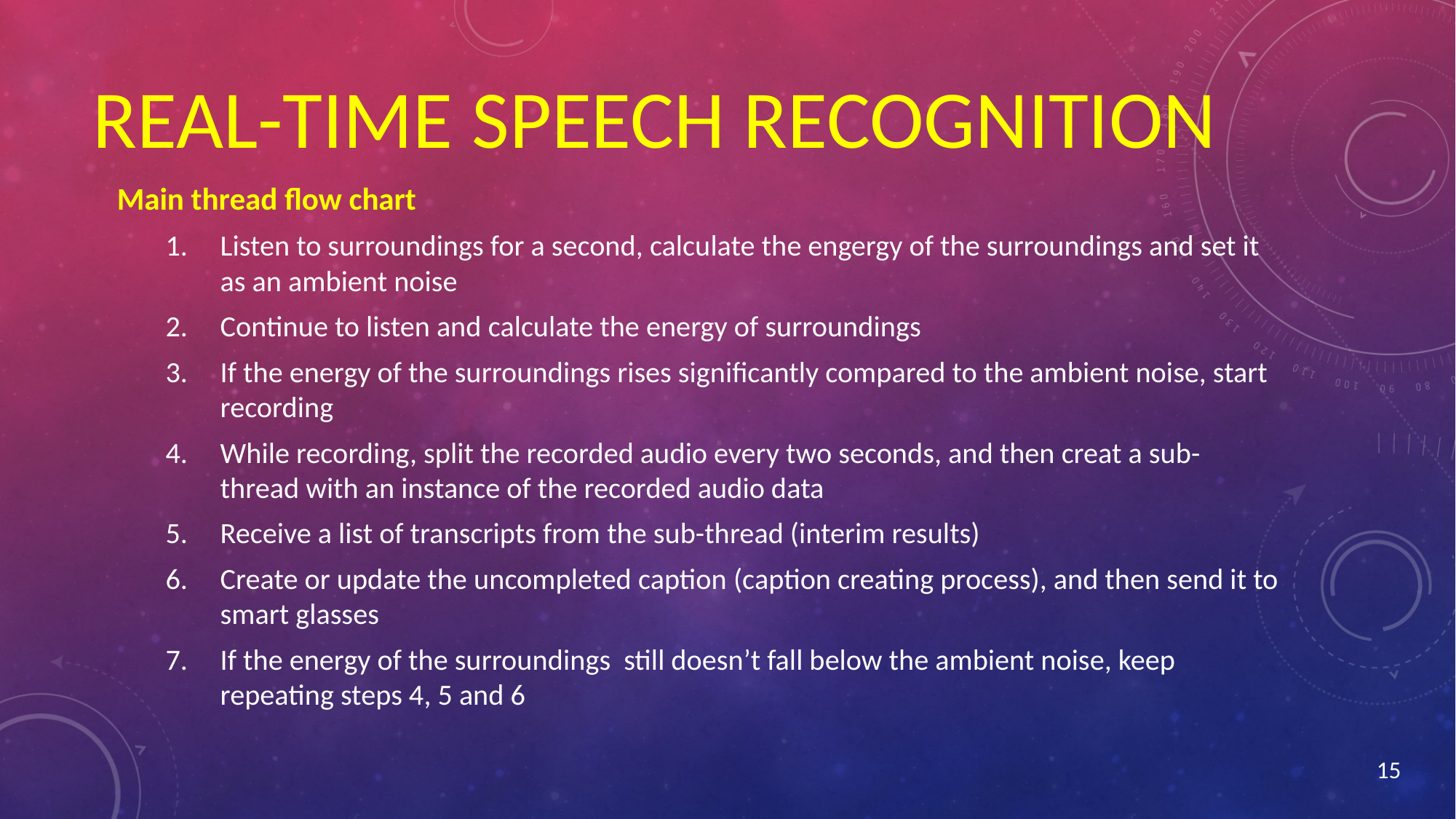

# Real-time speech recognition
Main thread flow chart
Listen to surroundings for a second, calculate the engergy of the surroundings and set it as an ambient noise
Continue to listen and calculate the energy of surroundings
If the energy of the surroundings rises significantly compared to the ambient noise, start recording
While recording, split the recorded audio every two seconds, and then creat a sub-thread with an instance of the recorded audio data
Receive a list of transcripts from the sub-thread (interim results)
Create or update the uncompleted caption (caption creating process), and then send it to smart glasses
If the energy of the surroundings  still doesn’t fall below the ambient noise, keep repeating steps 4, 5 and 6
15